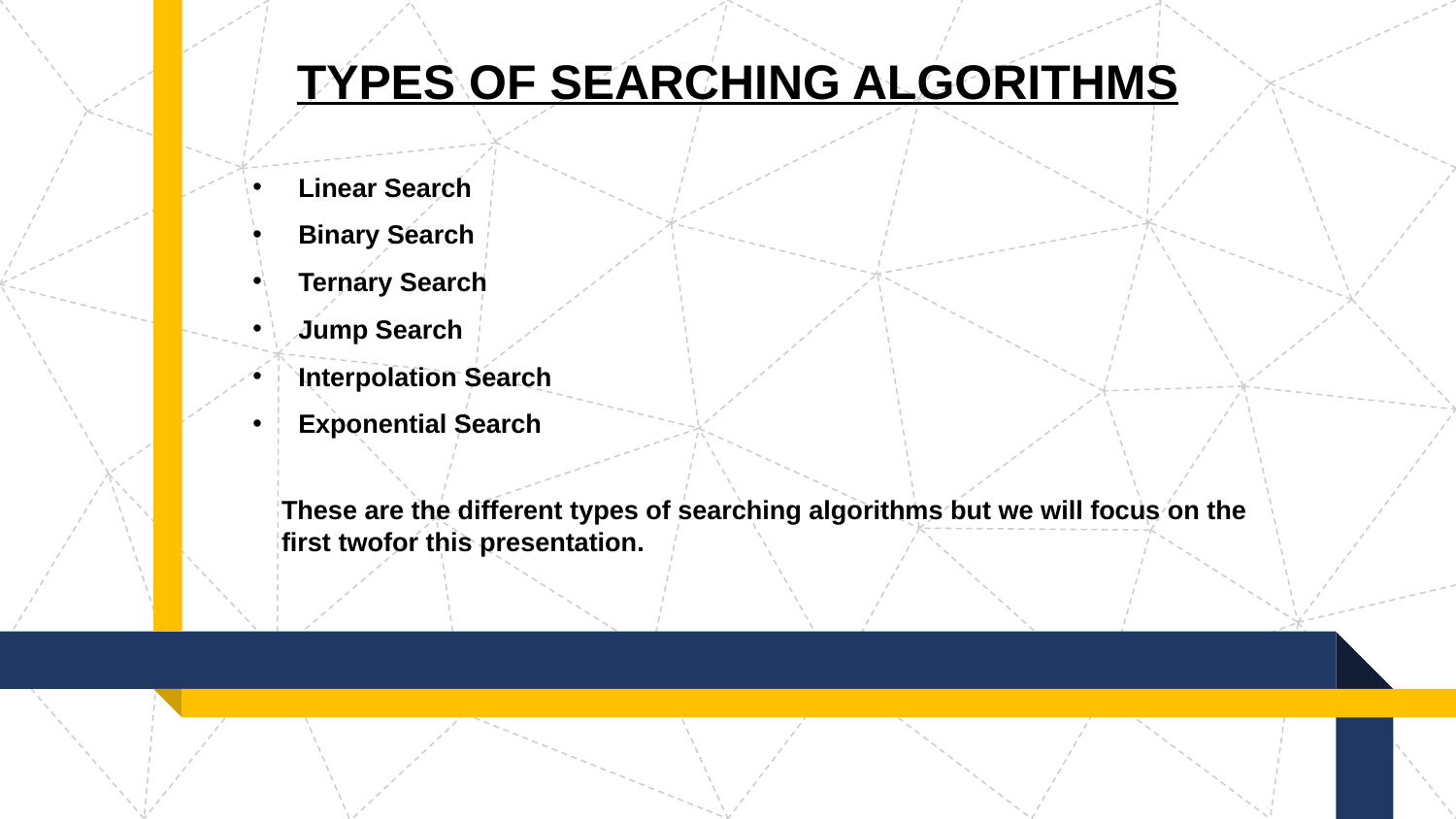

TYPES OF SEARCHING ALGORITHMS
Linear Search
Binary Search
Ternary Search
Jump Search
Interpolation Search
Exponential Search
These are the different types of searching algorithms but we will focus on the first twofor this presentation.